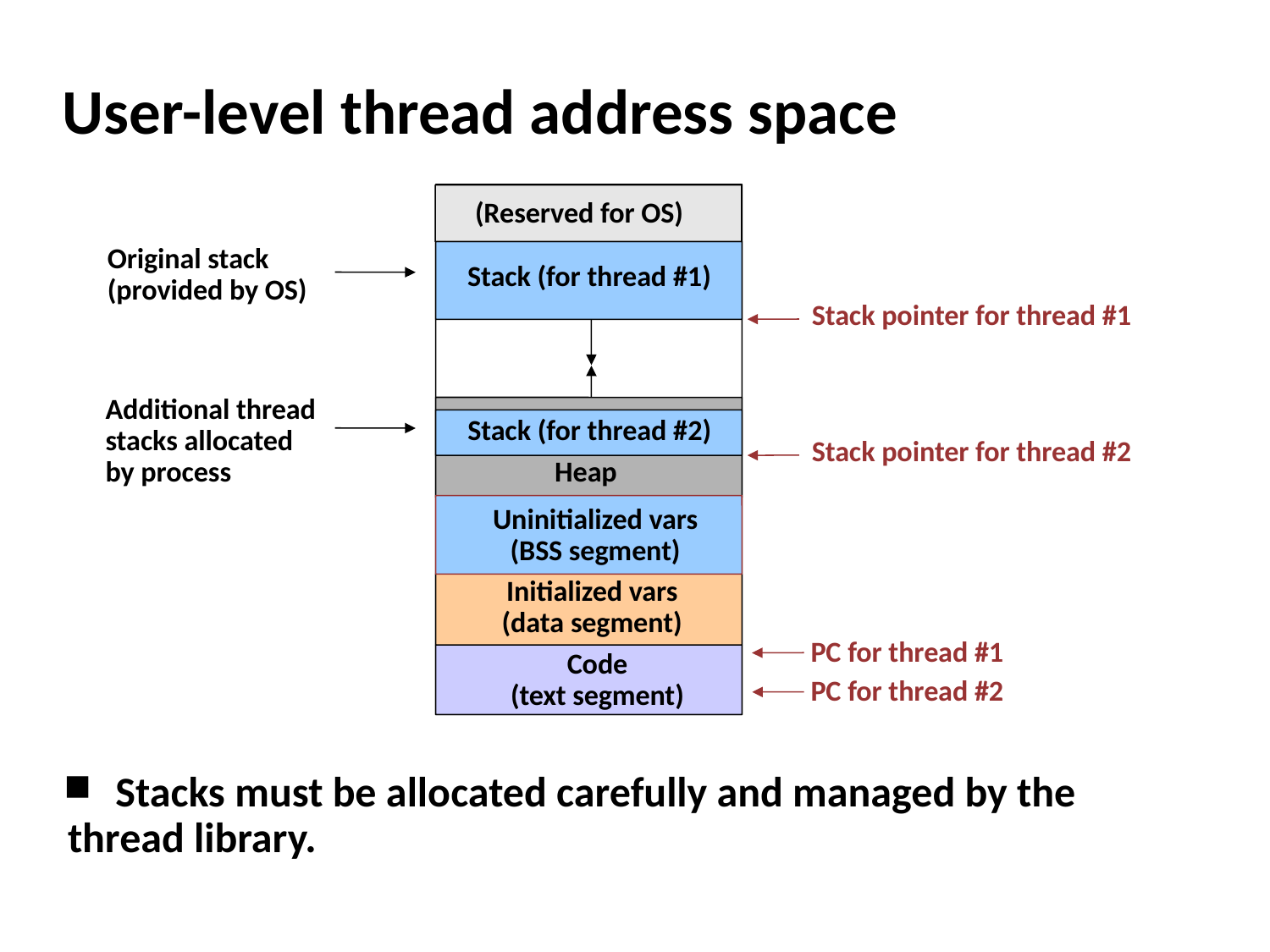

# User-level thread address space

(Reserved for OS)‏

Original stack
(provided by OS)‏
Stack (for thread #1)‏

Stack pointer for thread #1

Additional thread
stacks allocated
by process

Stack (for thread #2)‏

Stack pointer for thread #2

Heap

Uninitialized vars
(BSS segment)‏

Initialized vars
(data segment)‏
PC for thread #1

Code
(text segment)‏
PC for thread #2

Stacks must be allocated carefully and managed by the
thread library.